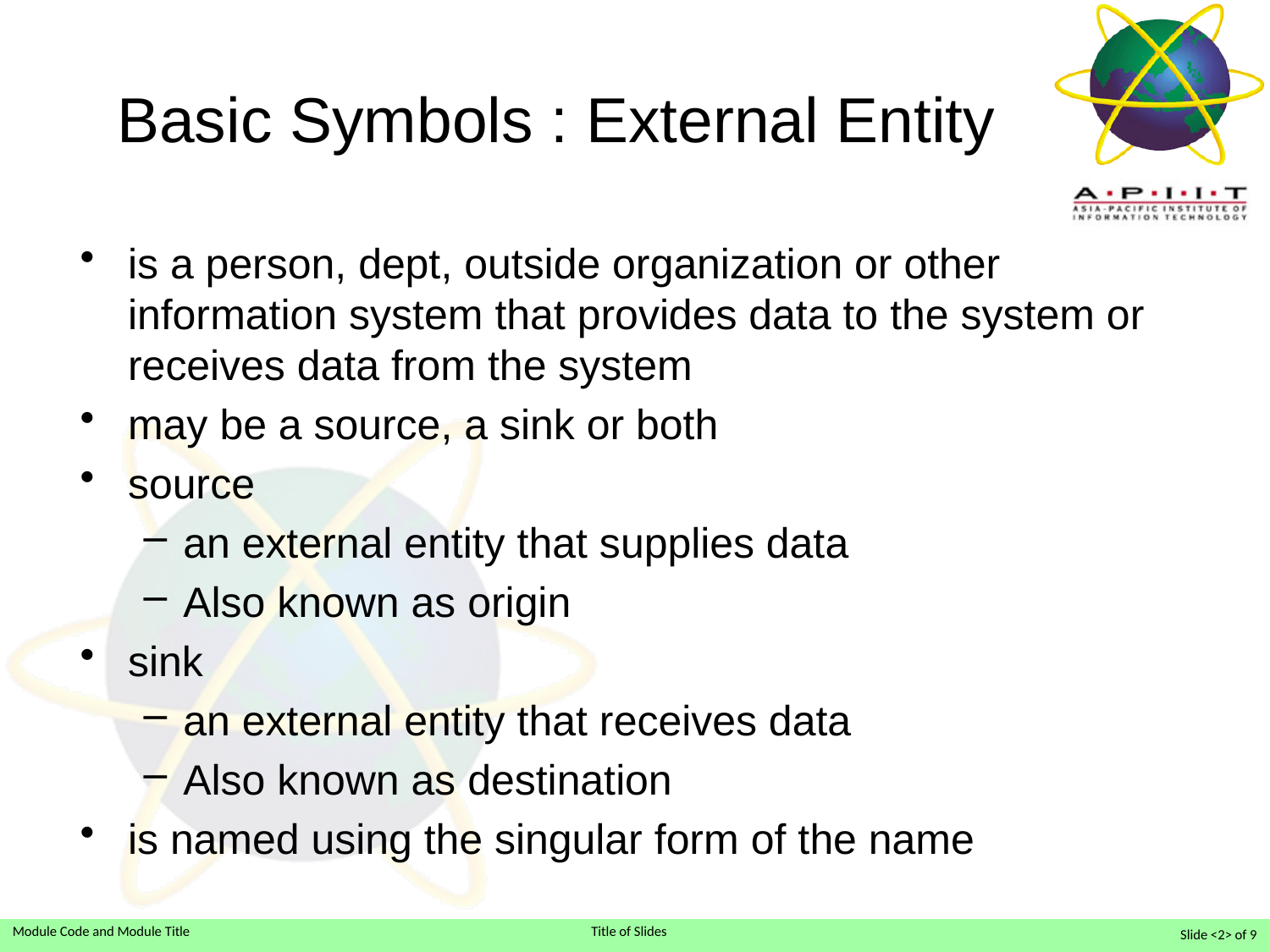

# Basic Symbols : External Entity
is a person, dept, outside organization or other information system that provides data to the system or receives data from the system
may be a source, a sink or both
source
an external entity that supplies data
Also known as origin
sink
an external entity that receives data
Also known as destination
is named using the singular form of the name

Slide <2> of 9